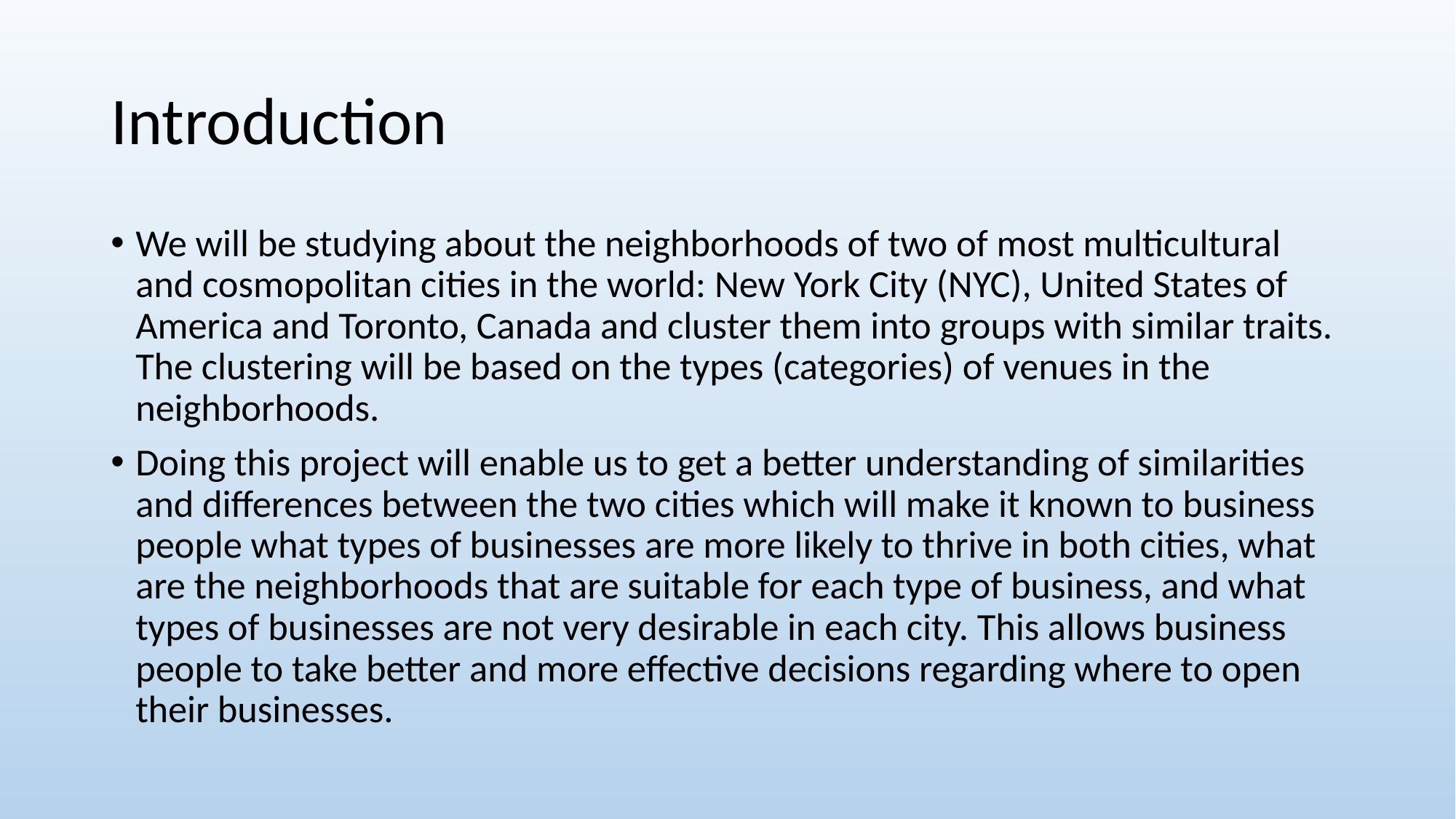

# Introduction
We will be studying about the neighborhoods of two of most multicultural and cosmopolitan cities in the world: New York City (NYC), United States of America and Toronto, Canada and cluster them into groups with similar traits. The clustering will be based on the types (categories) of venues in the neighborhoods.
Doing this project will enable us to get a better understanding of similarities and differences between the two cities which will make it known to business people what types of businesses are more likely to thrive in both cities, what are the neighborhoods that are suitable for each type of business, and what types of businesses are not very desirable in each city. This allows business people to take better and more effective decisions regarding where to open their businesses.